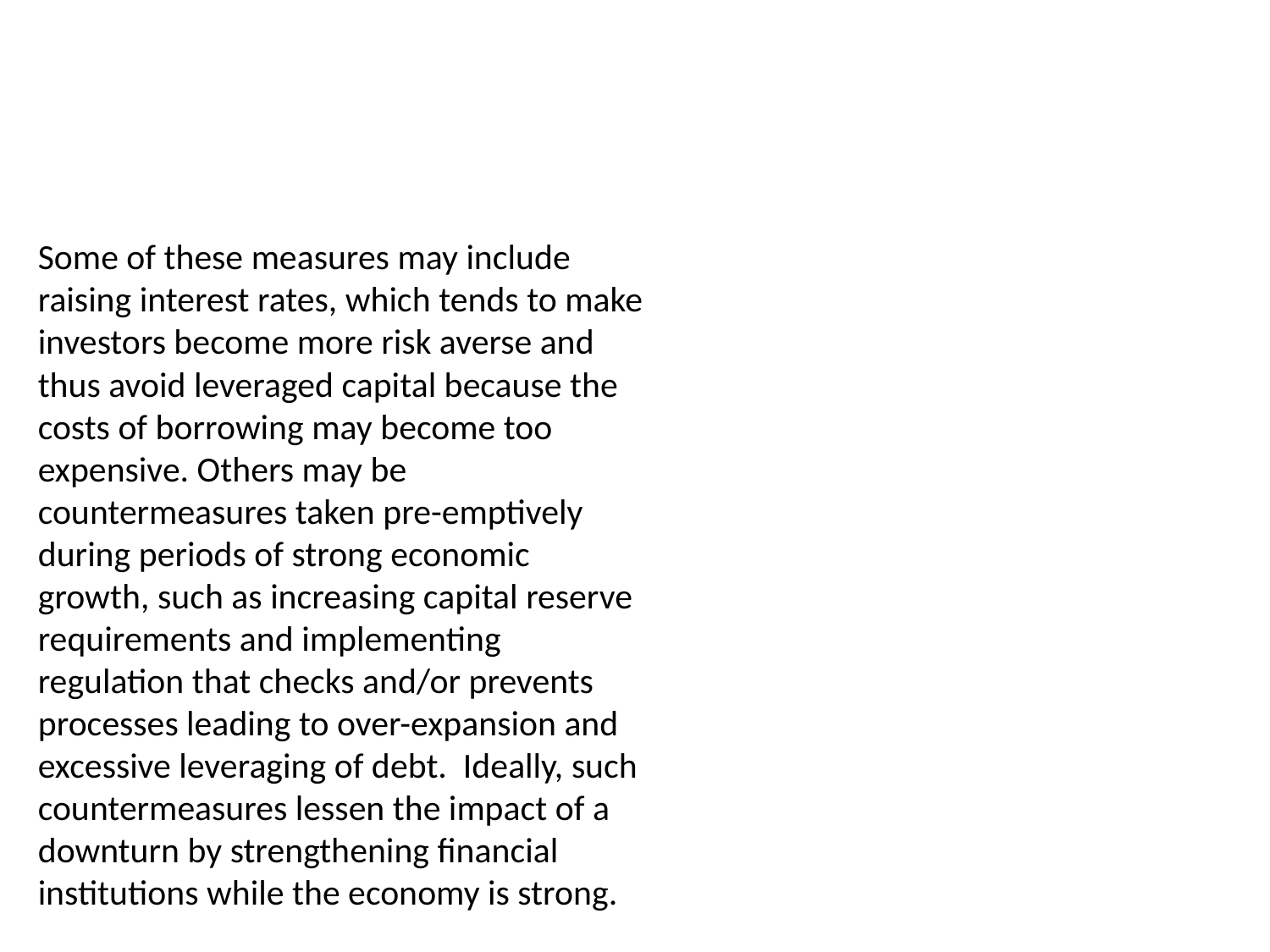

Some of these measures may include raising interest rates, which tends to make investors become more risk averse and thus avoid leveraged capital because the costs of borrowing may become too expensive. Others may be countermeasures taken pre-emptively during periods of strong economic growth, such as increasing capital reserve requirements and implementing regulation that checks and/or prevents processes leading to over-expansion and excessive leveraging of debt.  Ideally, such countermeasures lessen the impact of a downturn by strengthening financial institutions while the economy is strong.